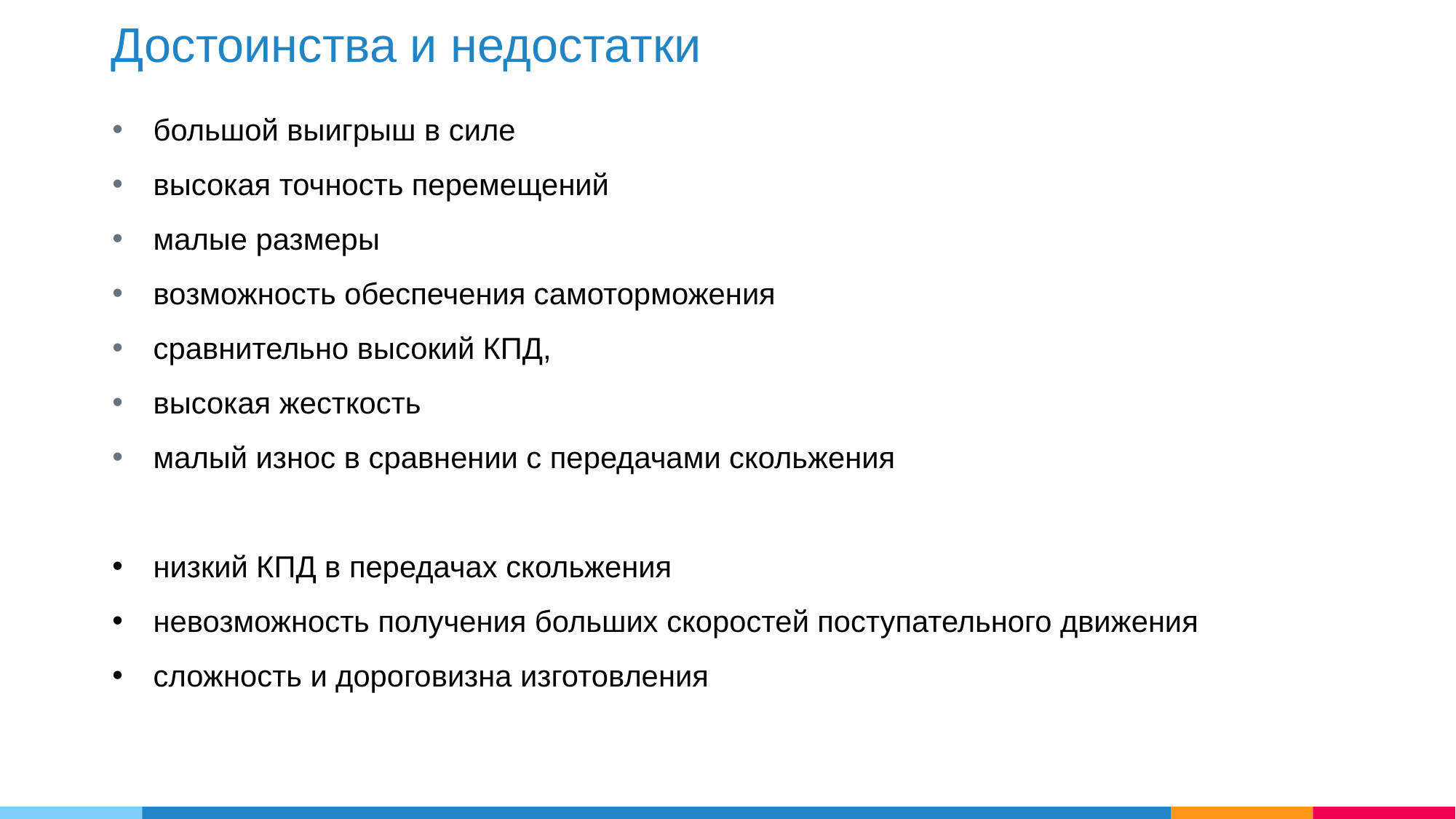

Достоинства и недостатки

большой выигрыш в силе
высокая точность перемещений
ма­лые размеры
возможность обеспечения самоторможения
сравнительно высокий КПД,
высокая жесткость
малый из­нос в сравнении с передачами скольжения

низкий КПД в передачах скольжения
невозможность получе­ния больших скоростей поступательного движения
сложность и дороговизна изготовле­ния